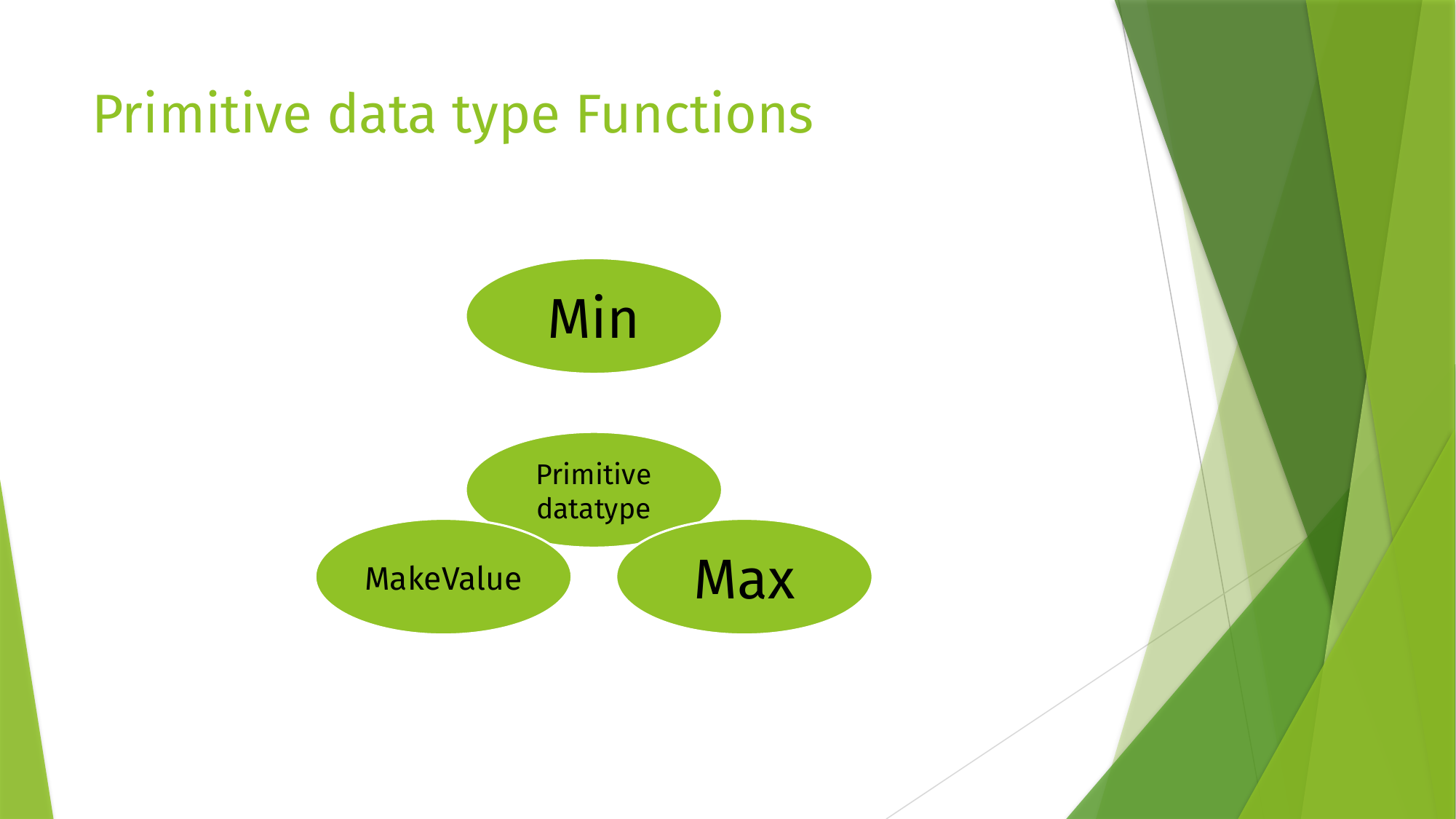

# Primitive data type Functions
Primitive datatype
Min
Max
MakeValue